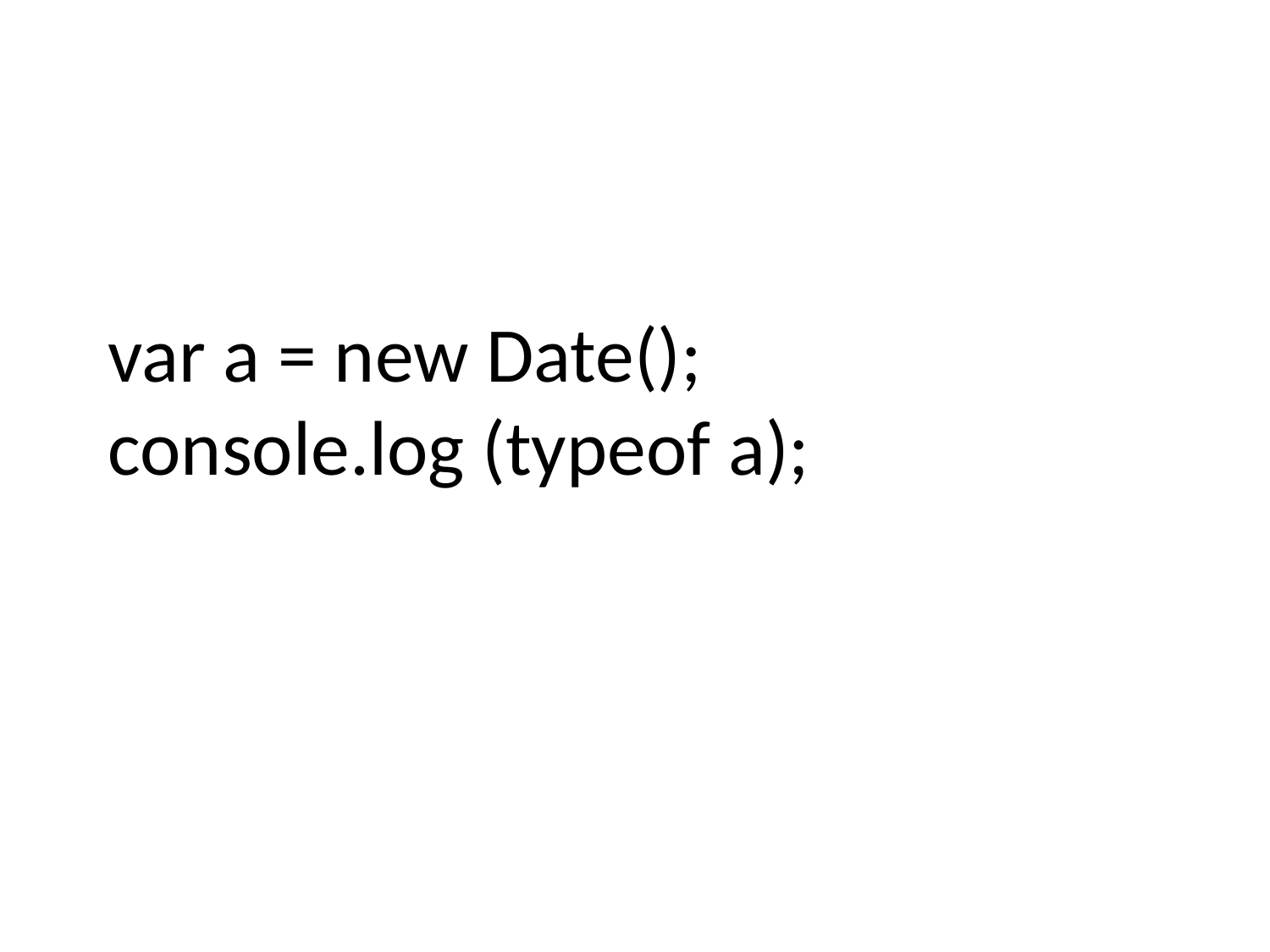

# var a = new Date(); console.log (typeof a);